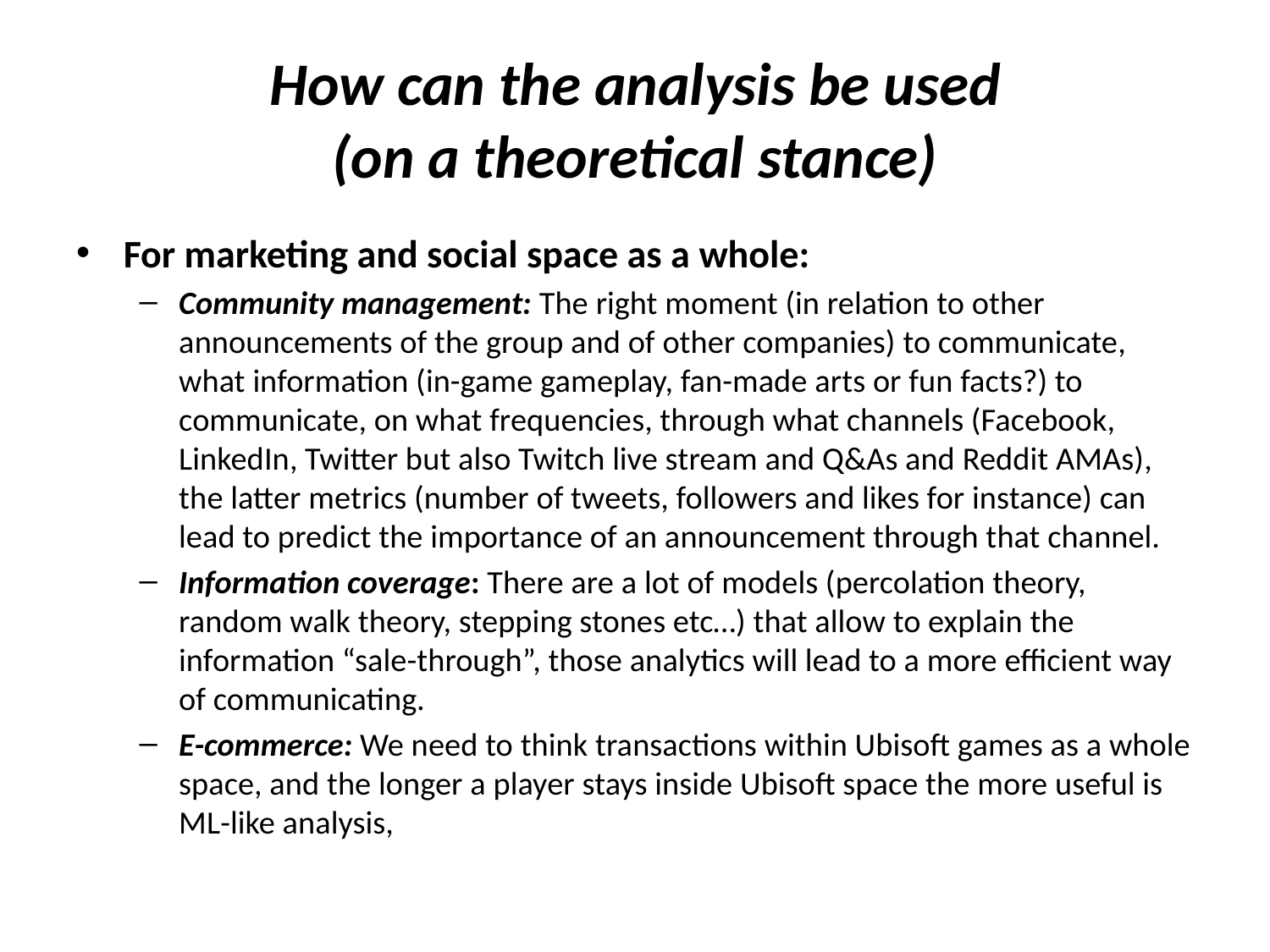

# How can the analysis be used (on a theoretical stance)
For marketing and social space as a whole:
Community management: The right moment (in relation to other announcements of the group and of other companies) to communicate, what information (in-game gameplay, fan-made arts or fun facts?) to communicate, on what frequencies, through what channels (Facebook, LinkedIn, Twitter but also Twitch live stream and Q&As and Reddit AMAs), the latter metrics (number of tweets, followers and likes for instance) can lead to predict the importance of an announcement through that channel.
Information coverage: There are a lot of models (percolation theory, random walk theory, stepping stones etc…) that allow to explain the information “sale-through”, those analytics will lead to a more efficient way of communicating.
E-commerce: We need to think transactions within Ubisoft games as a whole space, and the longer a player stays inside Ubisoft space the more useful is ML-like analysis,